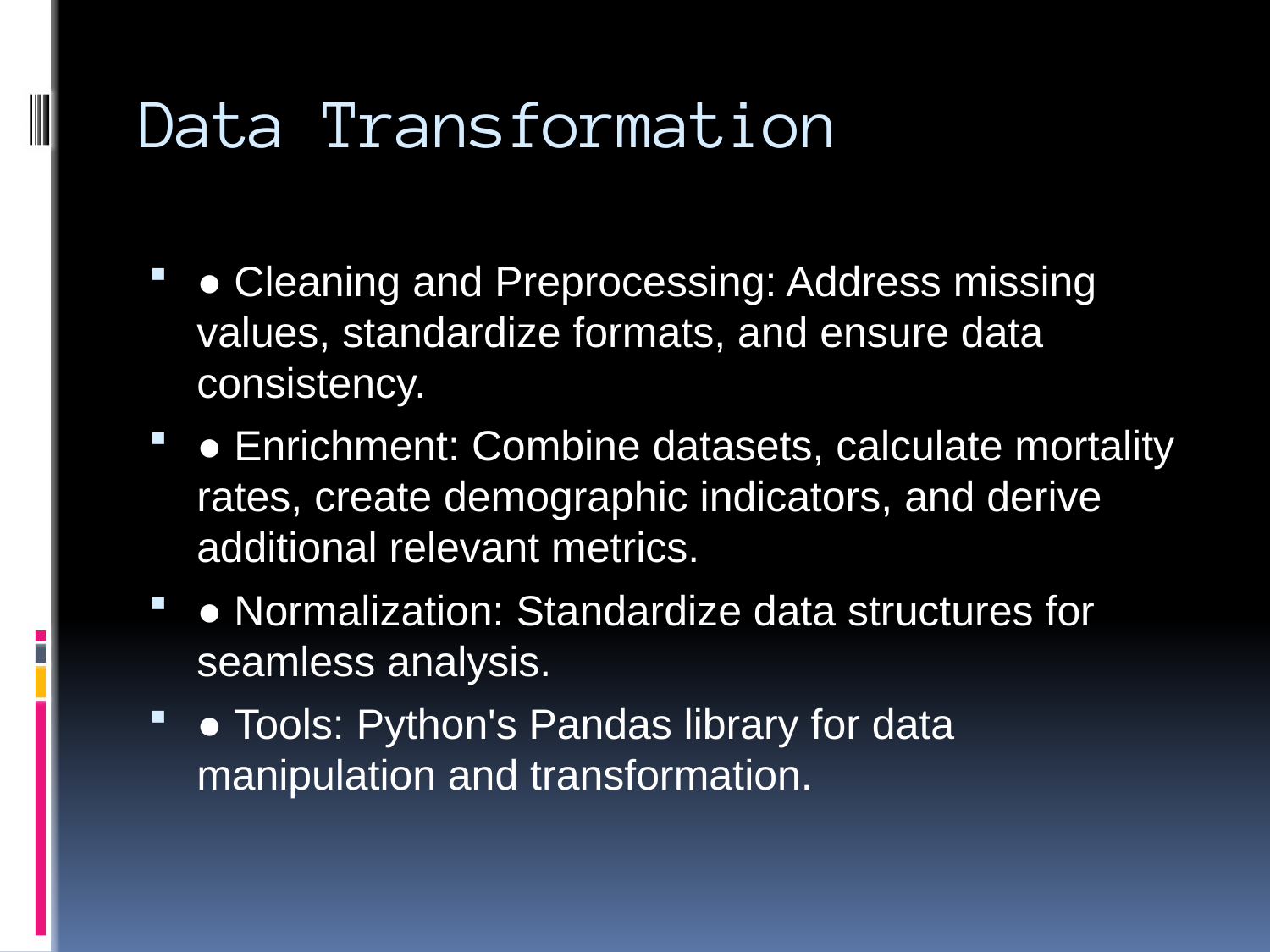

# Data Transformation
● Cleaning and Preprocessing: Address missing values, standardize formats, and ensure data consistency.
● Enrichment: Combine datasets, calculate mortality rates, create demographic indicators, and derive additional relevant metrics.
● Normalization: Standardize data structures for seamless analysis.
● Tools: Python's Pandas library for data manipulation and transformation.